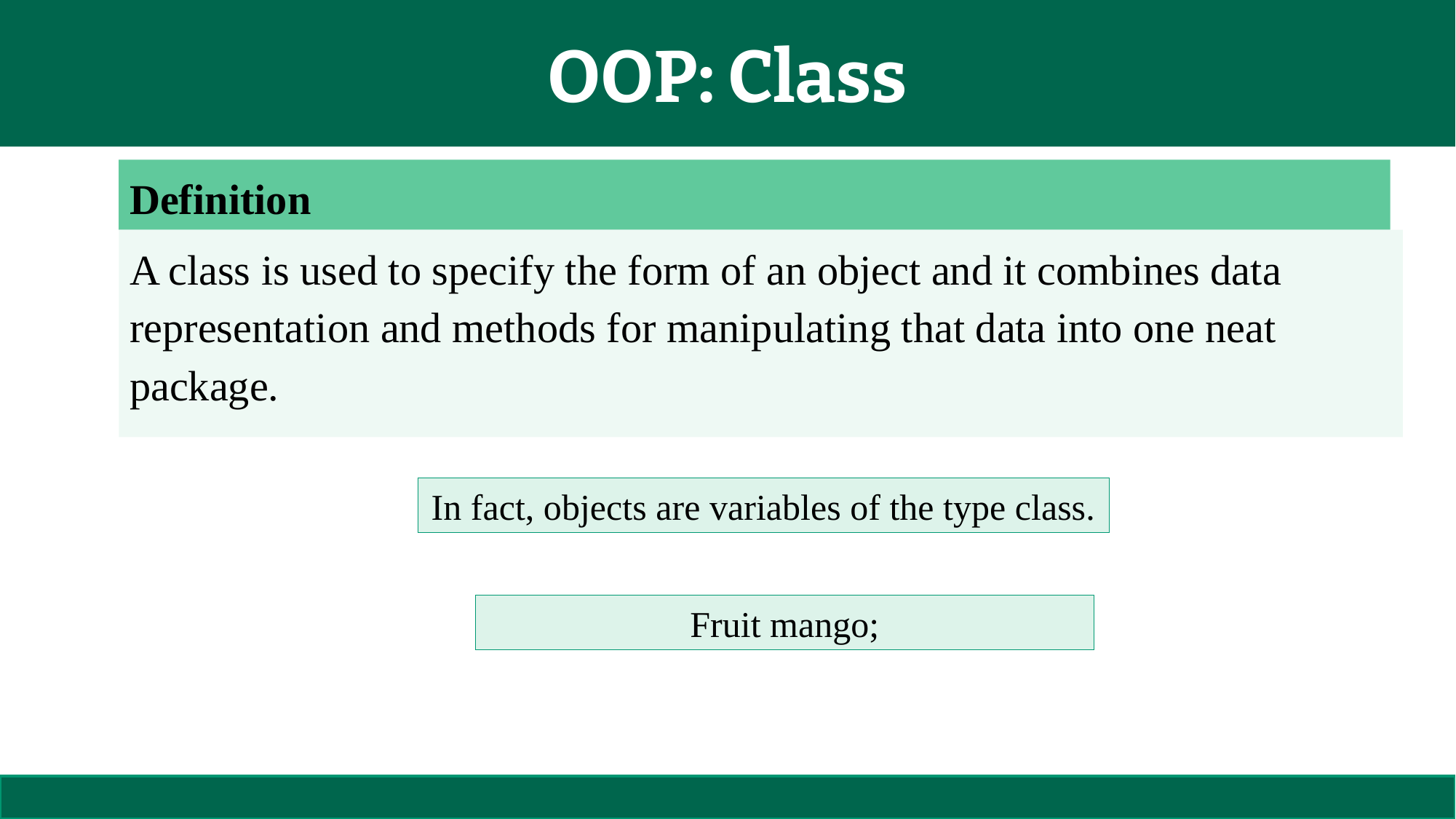

# OOP: Class
Definition
A class is used to specify the form of an object and it combines data representation and methods for manipulating that data into one neat package.
In fact, objects are variables of the type class.
Fruit mango;